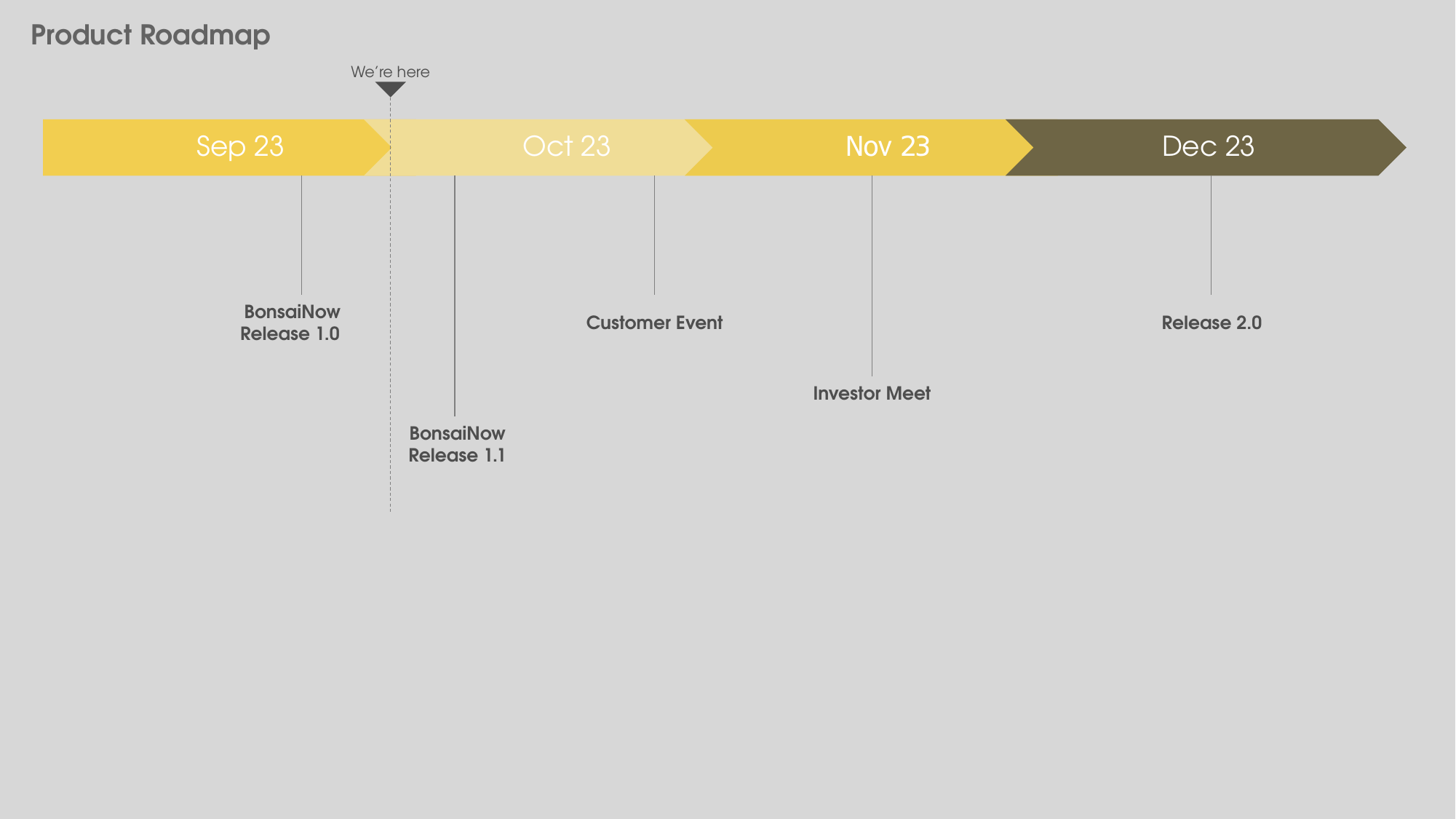

Product Roadmap
We’re here

Sep 23
Oct 23
Nov 23
Dec 23
BonsaiNow Release 1.0
Customer Event

Release 2.0
Investor Meet
BonsaiNow Release 1.1